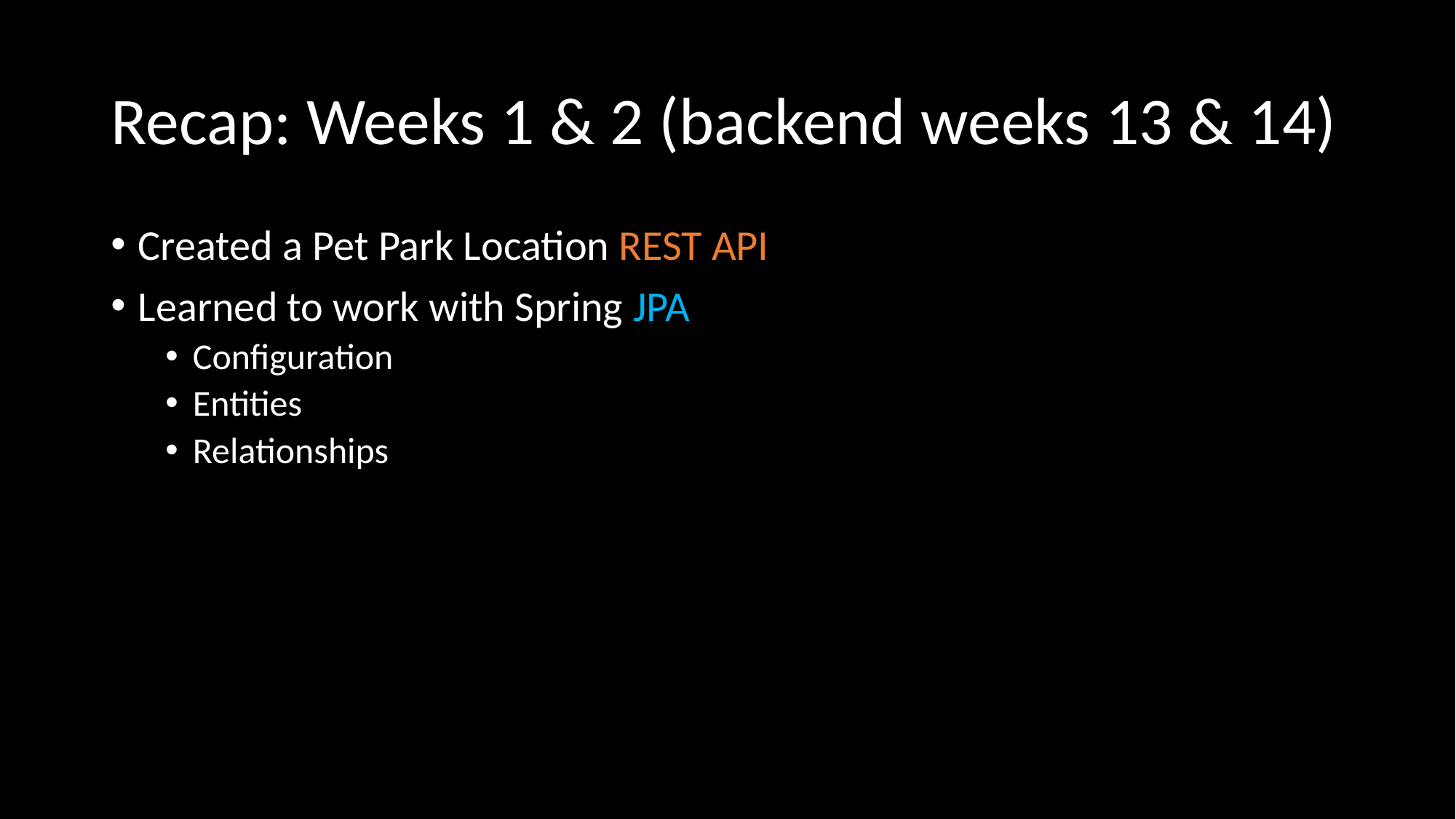

# Recap: Weeks 1 & 2 (backend weeks 13 & 14)
Created a Pet Park Location REST API
Learned to work with Spring JPA
Configuration
Entities
Relationships